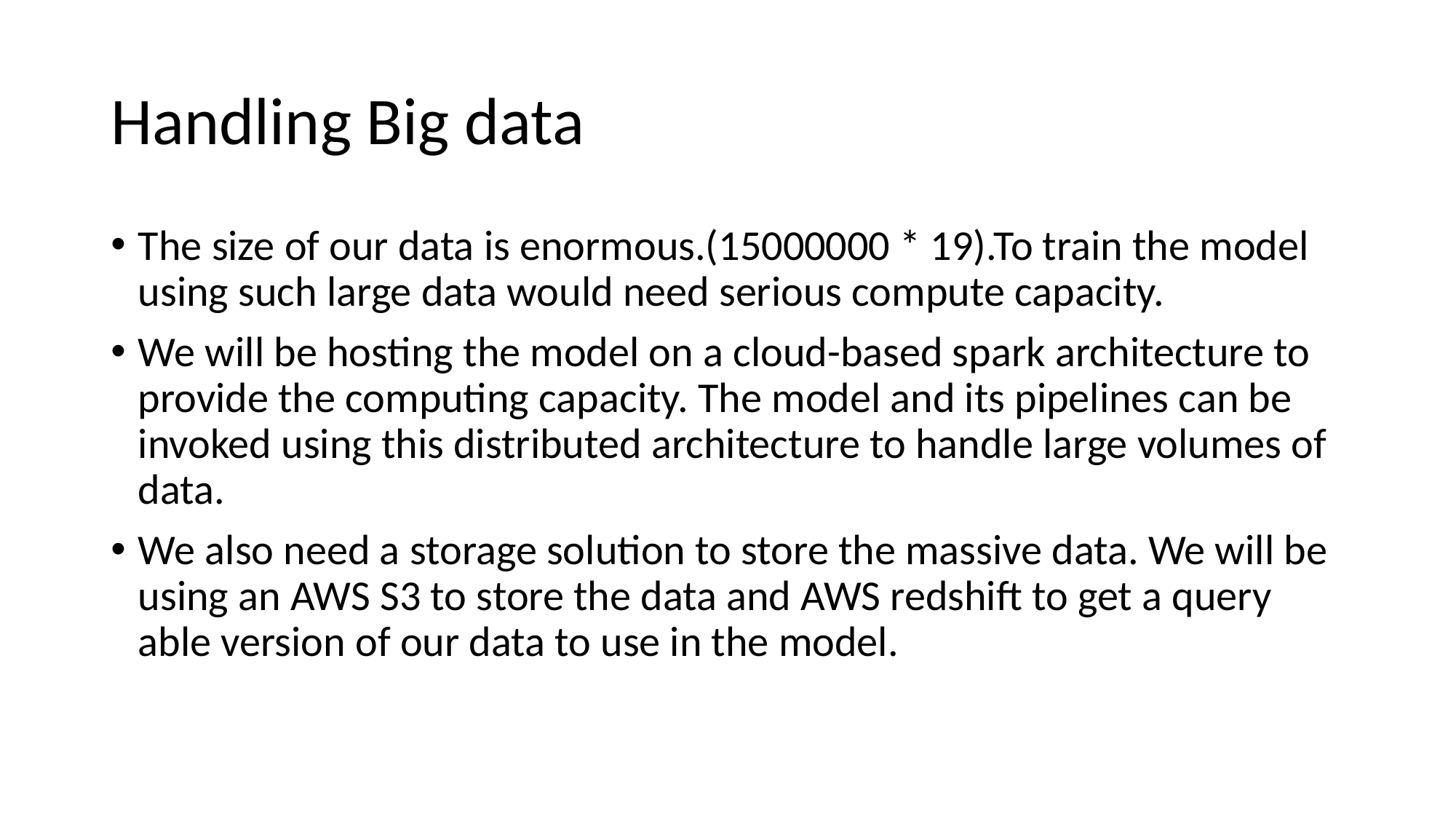

# Handling Big data
The size of our data is enormous.(15000000 * 19).To train the model using such large data would need serious compute capacity.
We will be hosting the model on a cloud-based spark architecture to provide the computing capacity. The model and its pipelines can be invoked using this distributed architecture to handle large volumes of data.
We also need a storage solution to store the massive data. We will be using an AWS S3 to store the data and AWS redshift to get a query able version of our data to use in the model.